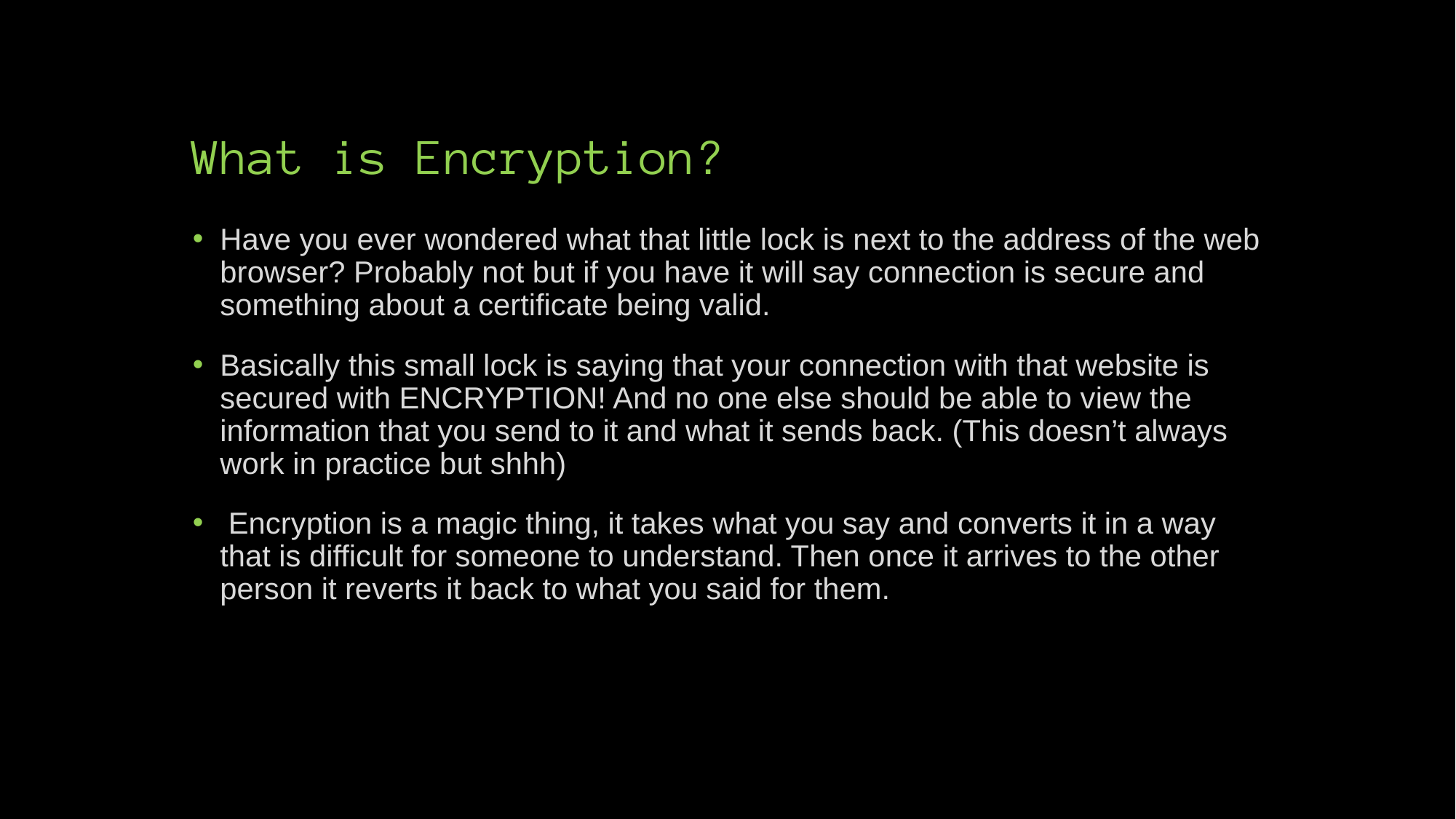

# What is Encryption?
Have you ever wondered what that little lock is next to the address of the web browser? Probably not but if you have it will say connection is secure and something about a certificate being valid.
Basically this small lock is saying that your connection with that website is secured with ENCRYPTION! And no one else should be able to view the information that you send to it and what it sends back. (This doesn’t always work in practice but shhh)
 Encryption is a magic thing, it takes what you say and converts it in a way that is difficult for someone to understand. Then once it arrives to the other person it reverts it back to what you said for them.